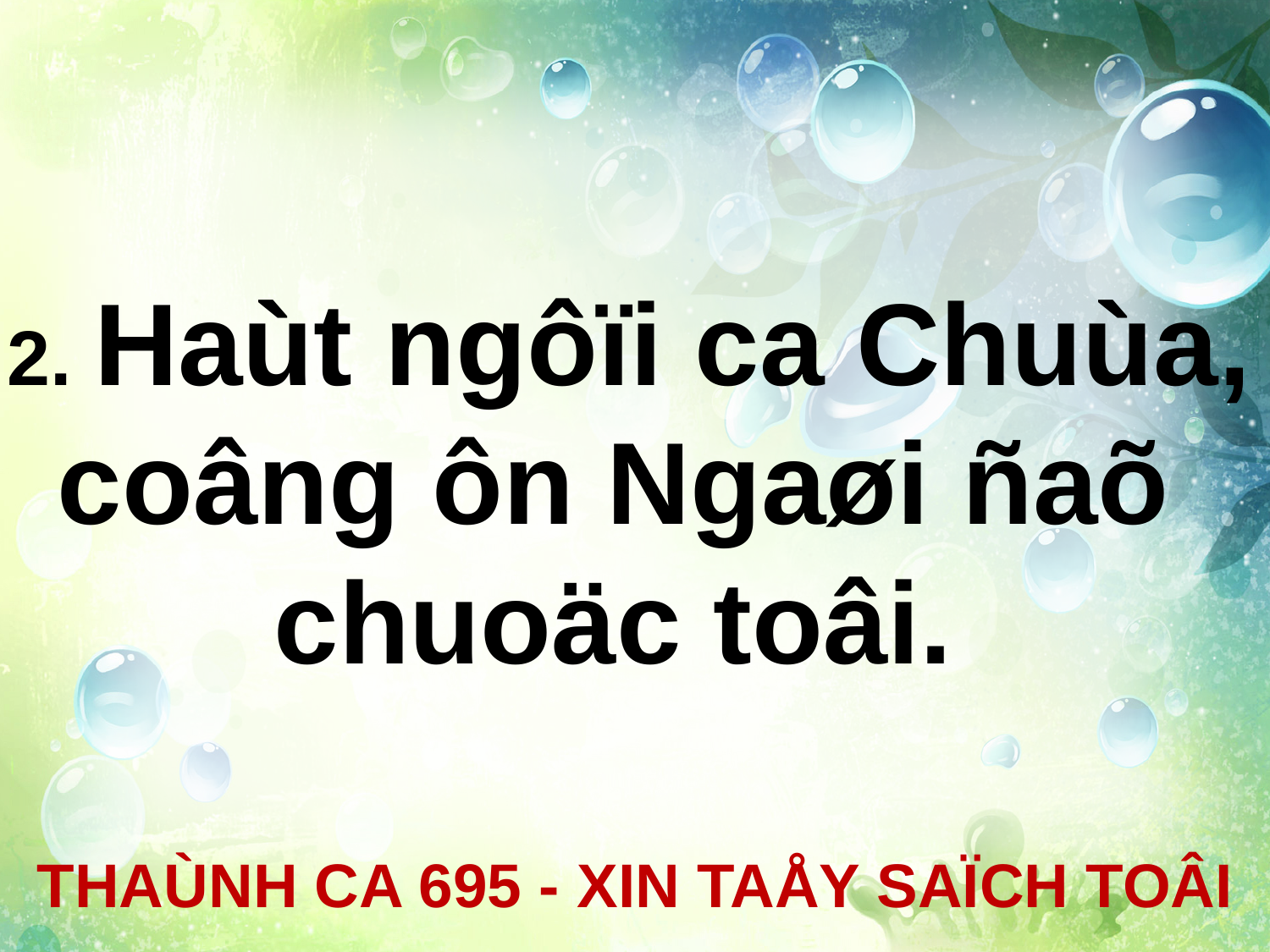

2. Haùt ngôïi ca Chuùa, coâng ôn Ngaøi ñaõ
chuoäc toâi.
THAÙNH CA 695 - XIN TAÅY SAÏCH TOÂI